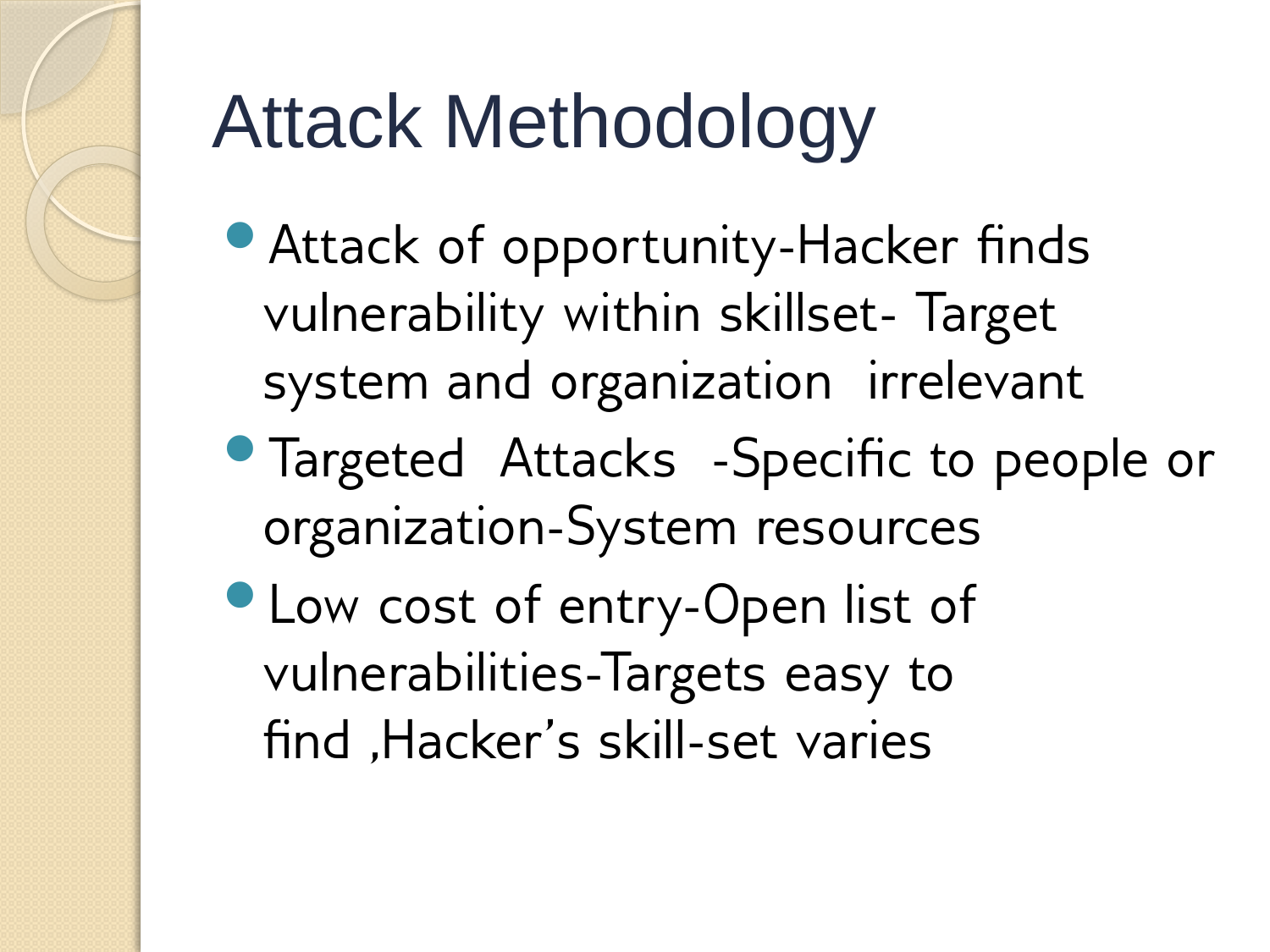

# Attack Methodology
Attack of opportunity-Hacker finds vulnerability within skillset- Target system and organization  irrelevant
Targeted  Attacks  -Specific to people or organization-System resources
Low cost of entry-Open list of vulnerabilities-Targets easy to find ,Hacker’s skill-set varies